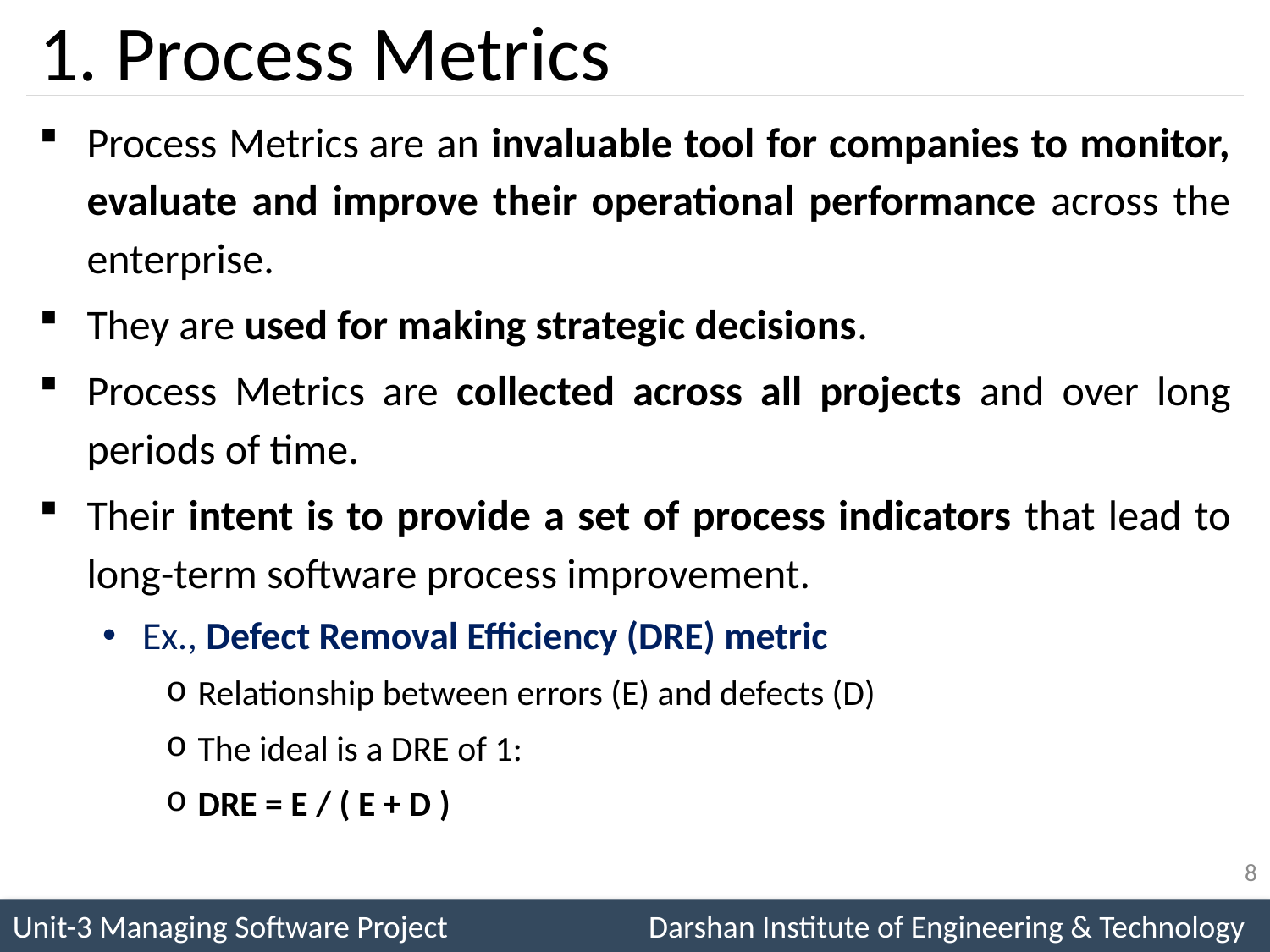

# 1. Process Metrics
Process Metrics are an invaluable tool for companies to monitor, evaluate and improve their operational performance across the enterprise.
They are used for making strategic decisions.
Process Metrics are collected across all projects and over long periods of time.
Their intent is to provide a set of process indicators that lead to long-term software process improvement.
Ex., Defect Removal Efficiency (DRE) metric
Relationship between errors (E) and defects (D)
The ideal is a DRE of 1:
DRE = E / ( E + D )

8